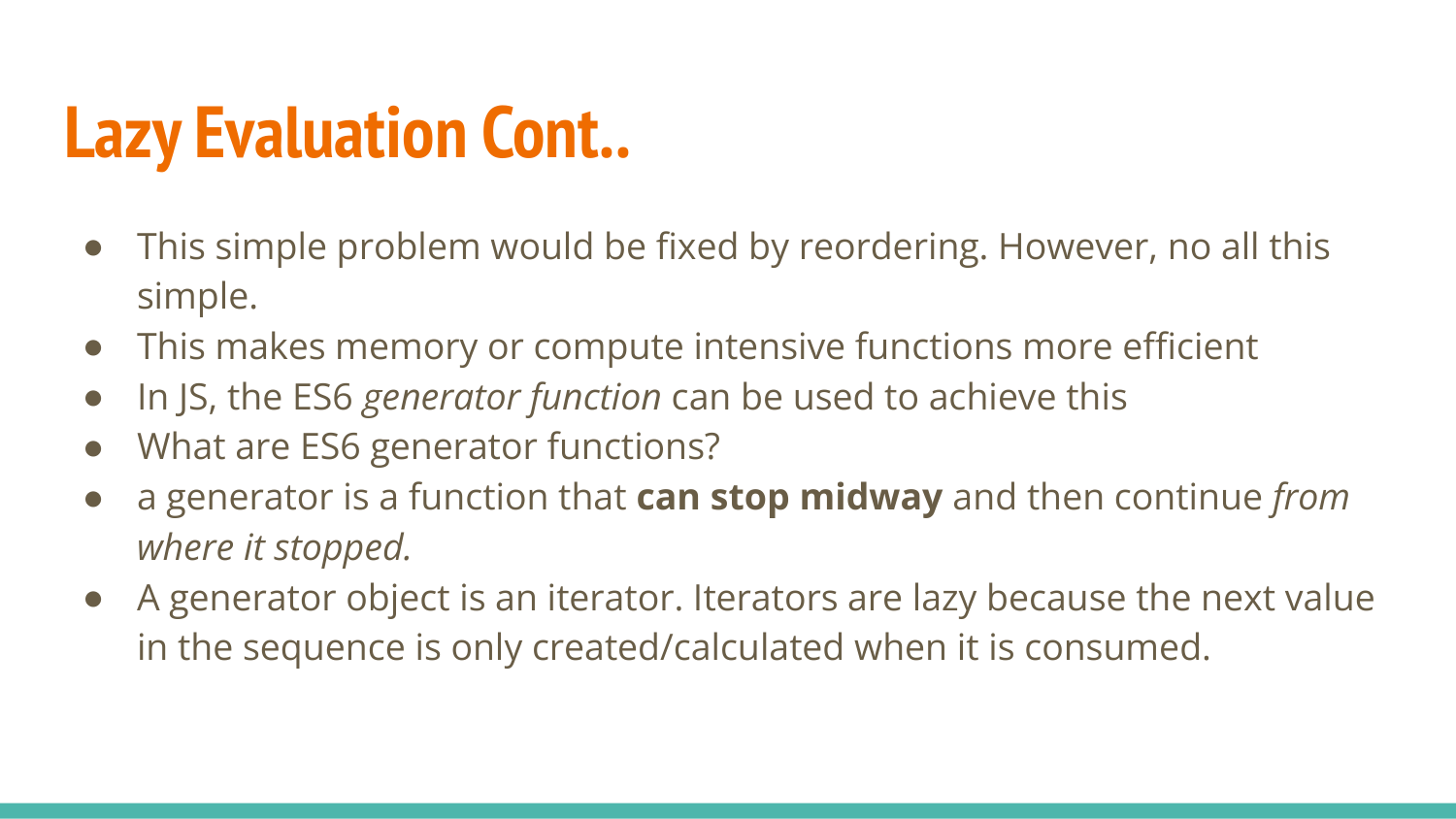

# Lazy Evaluation Cont..
This simple problem would be fixed by reordering. However, no all this simple.
This makes memory or compute intensive functions more efficient
In JS, the ES6 generator function can be used to achieve this
What are ES6 generator functions?
a generator is a function that can stop midway and then continue from where it stopped.
A generator object is an iterator. Iterators are lazy because the next value in the sequence is only created/calculated when it is consumed.